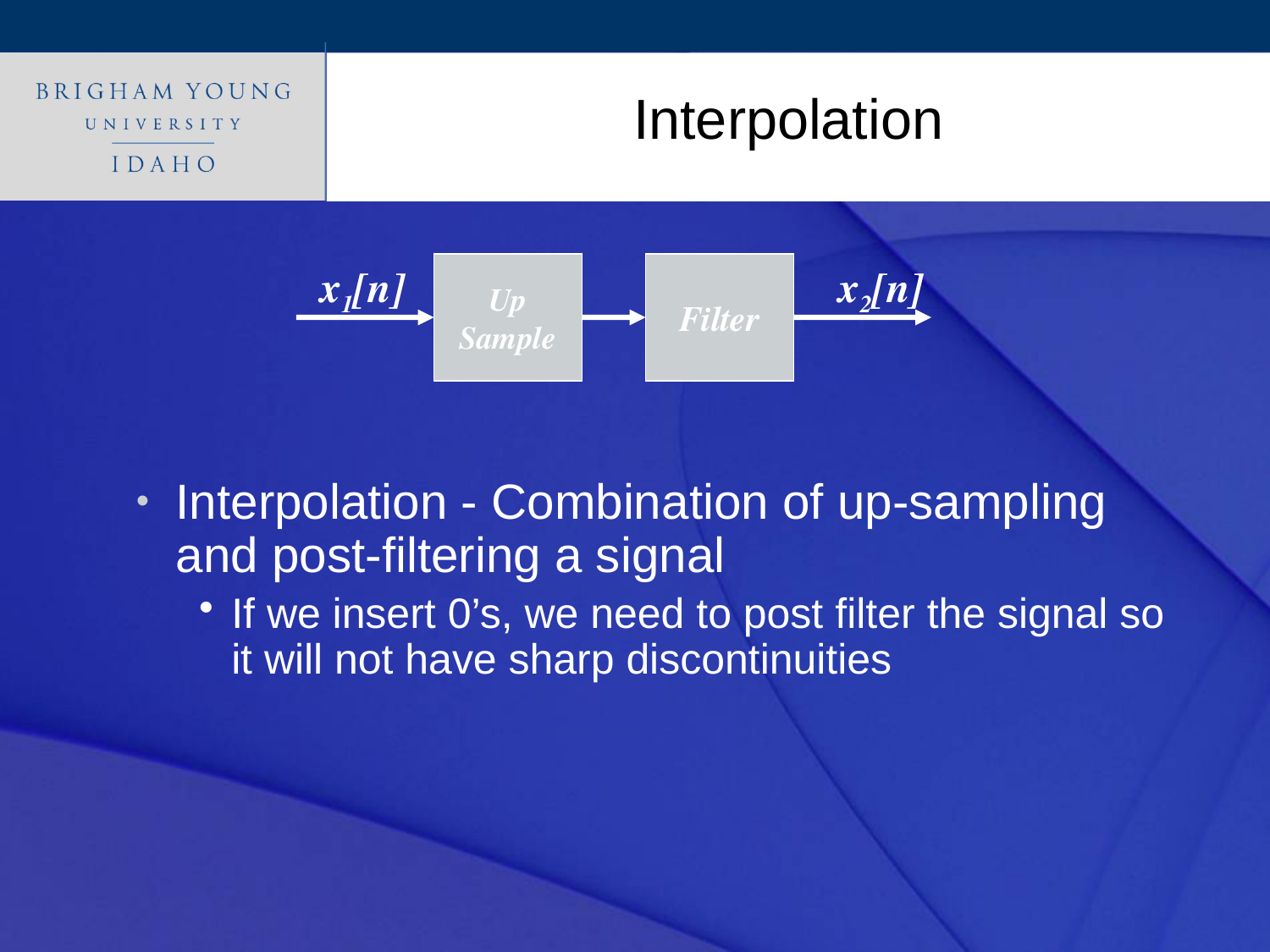

# Interpolation

Interpolation - Combination of up-sampling and post-filtering a signal
If we insert 0’s, we need to post filter the signal so it will not have sharp discontinuities
x1[n]
?
Up
Sample
Filter
x2[n]